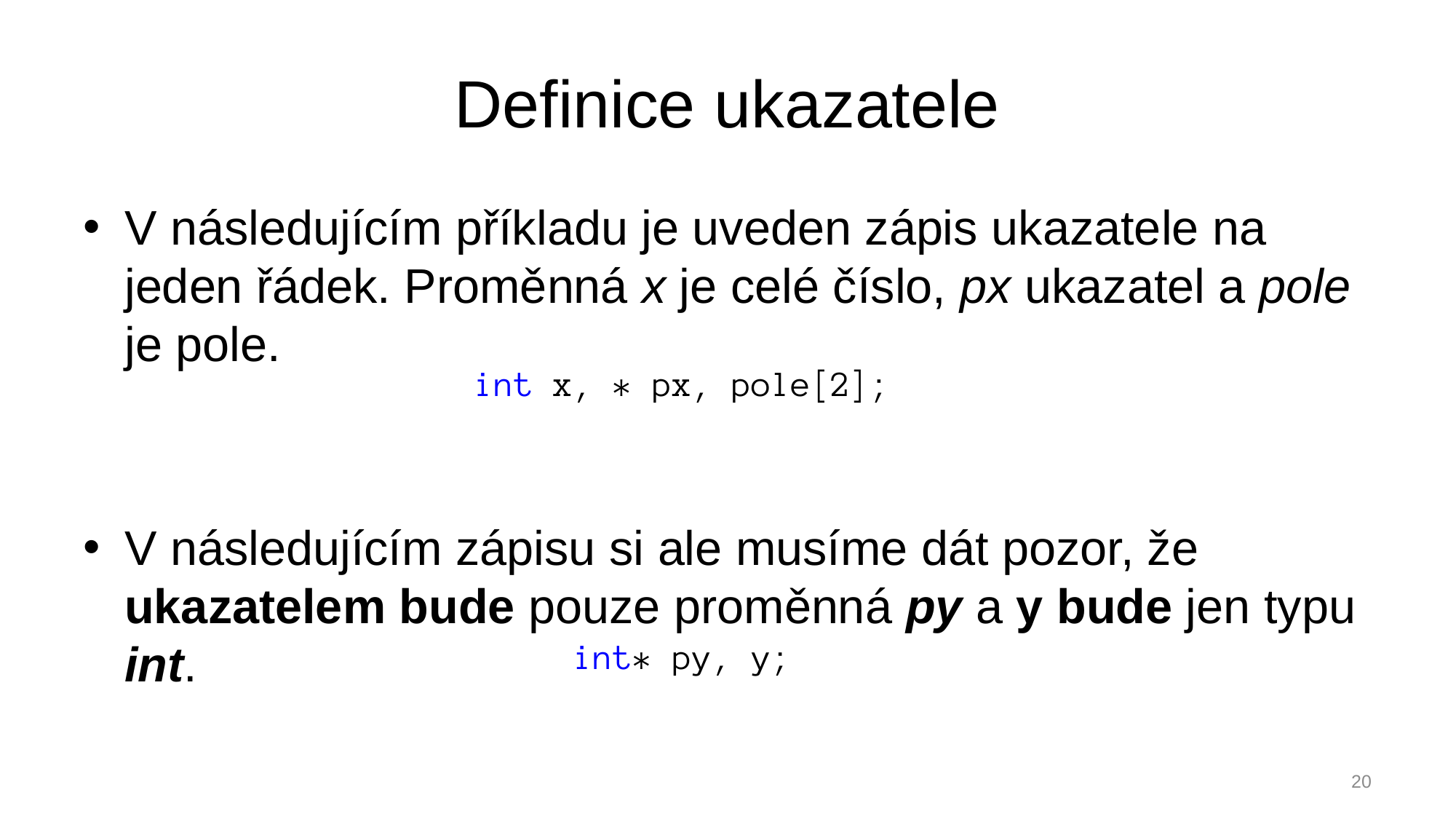

# Definice ukazatele
V následujícím příkladu je uveden zápis ukazatele na jeden řádek. Proměnná x je celé číslo, px ukazatel a pole je pole.

V následujícím zápisu si ale musíme dát pozor, že ukazatelem bude pouze proměnná py a y bude jen typu int.
int x, * px, pole[2];
int* py, y;
20